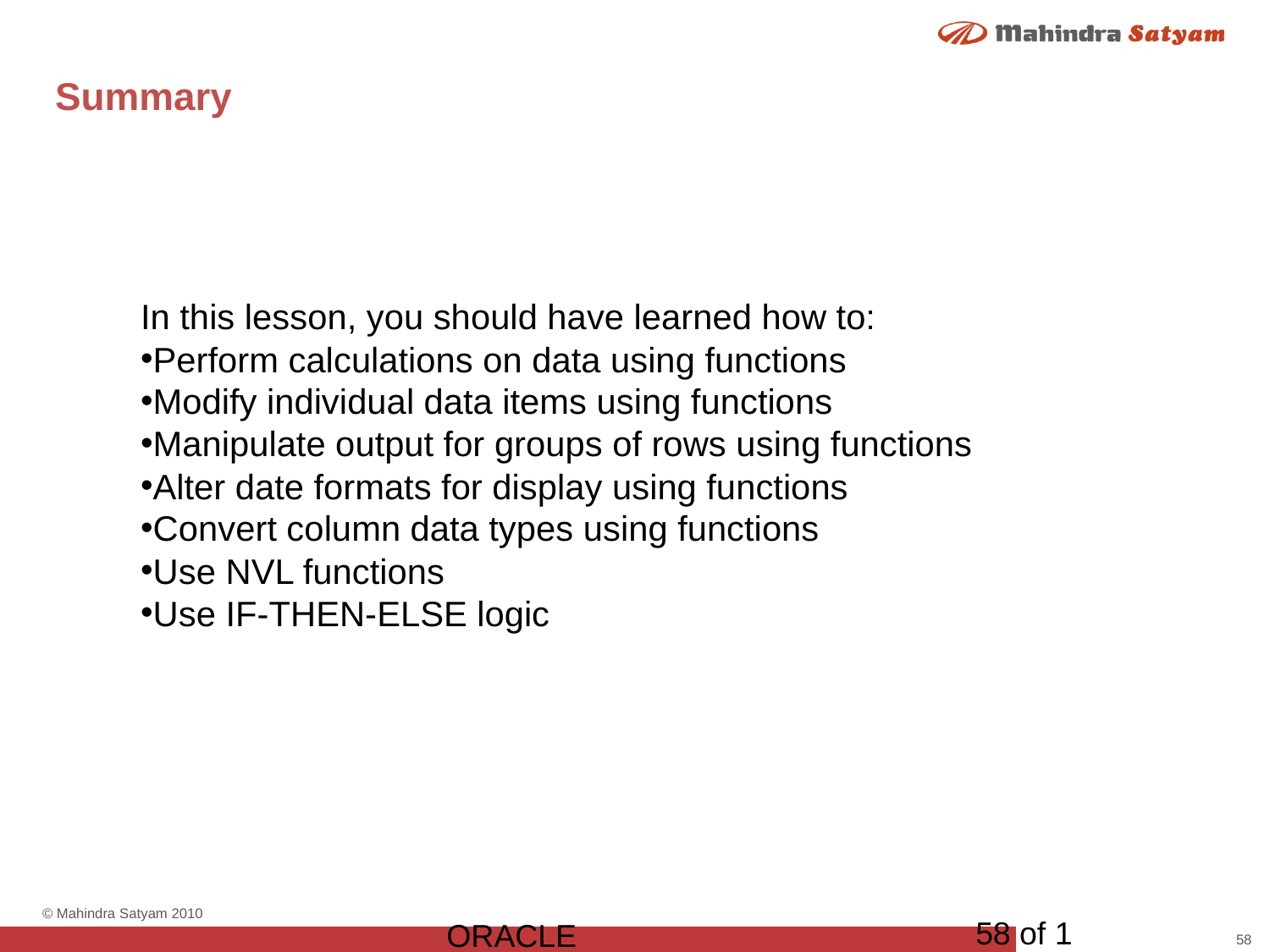

# Summary
In this lesson, you should have learned how to:
Perform calculations on data using functions
Modify individual data items using functions
Manipulate output for groups of rows using functions
Alter date formats for display using functions
Convert column data types using functions
Use NVL functions
Use IF-THEN-ELSE logic
58 of 1
ORACLE